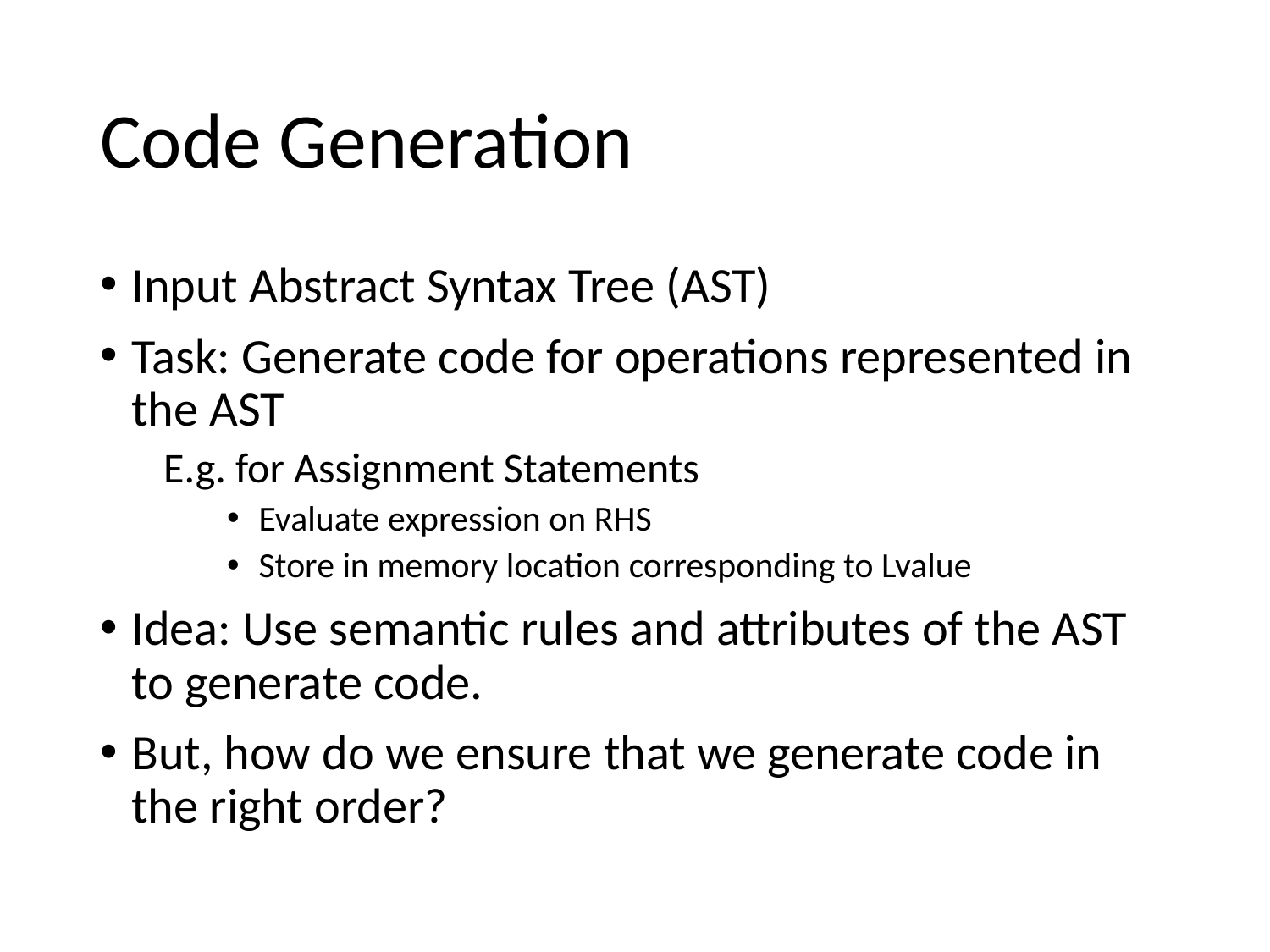

# Code Generation
Input Abstract Syntax Tree (AST)
Task: Generate code for operations represented in the AST
E.g. for Assignment Statements
Evaluate expression on RHS
Store in memory location corresponding to Lvalue
Idea: Use semantic rules and attributes of the AST to generate code.
But, how do we ensure that we generate code in the right order?